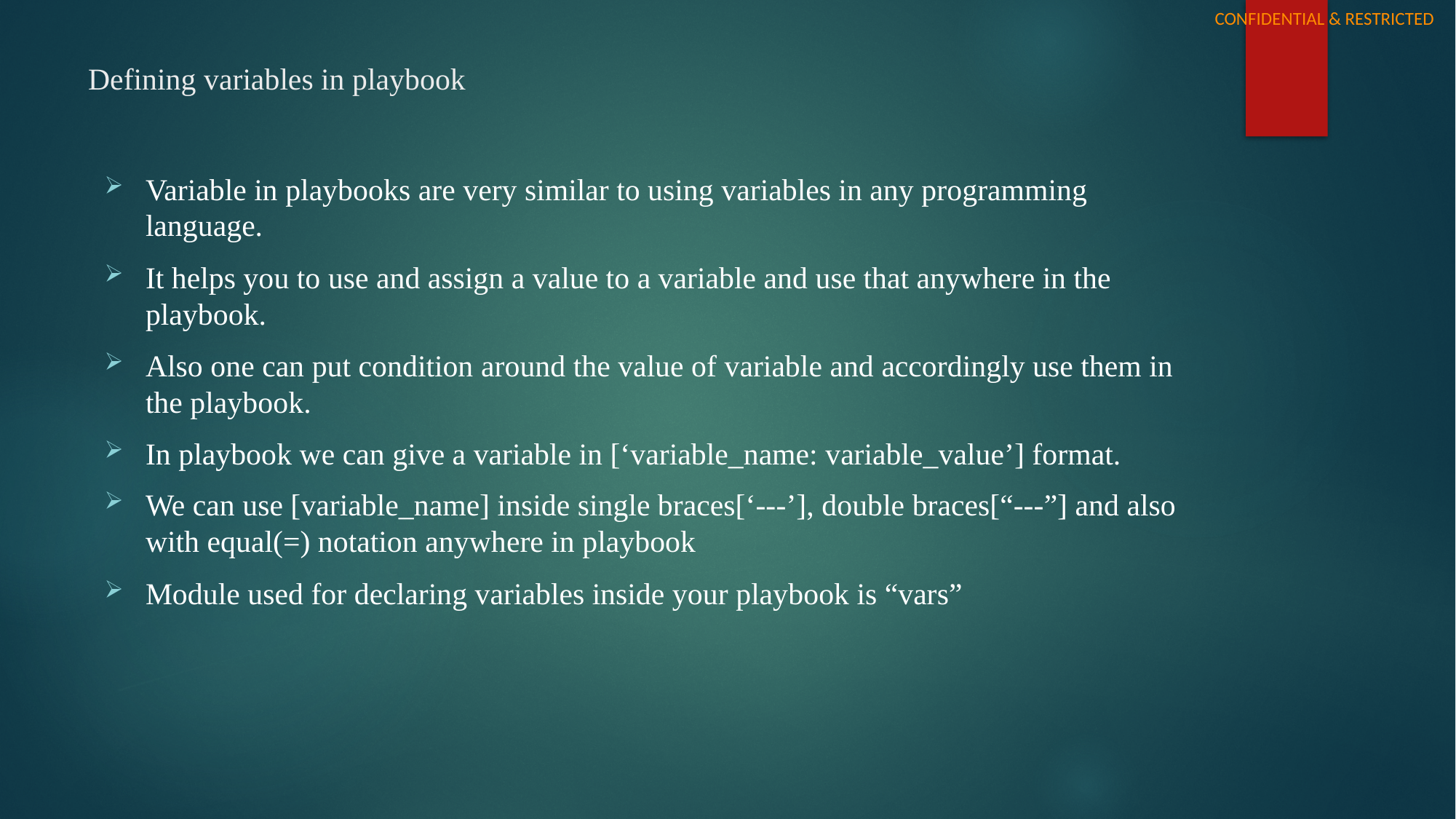

# Defining variables in playbook

Variable in playbooks are very similar to using variables in any programming language.
It helps you to use and assign a value to a variable and use that anywhere in the playbook.
Also one can put condition around the value of variable and accordingly use them in the playbook.
In playbook we can give a variable in [‘variable_name: variable_value’] format.
We can use [variable_name] inside single braces[‘---’], double braces[“---”] and also with equal(=) notation anywhere in playbook
Module used for declaring variables inside your playbook is “vars”